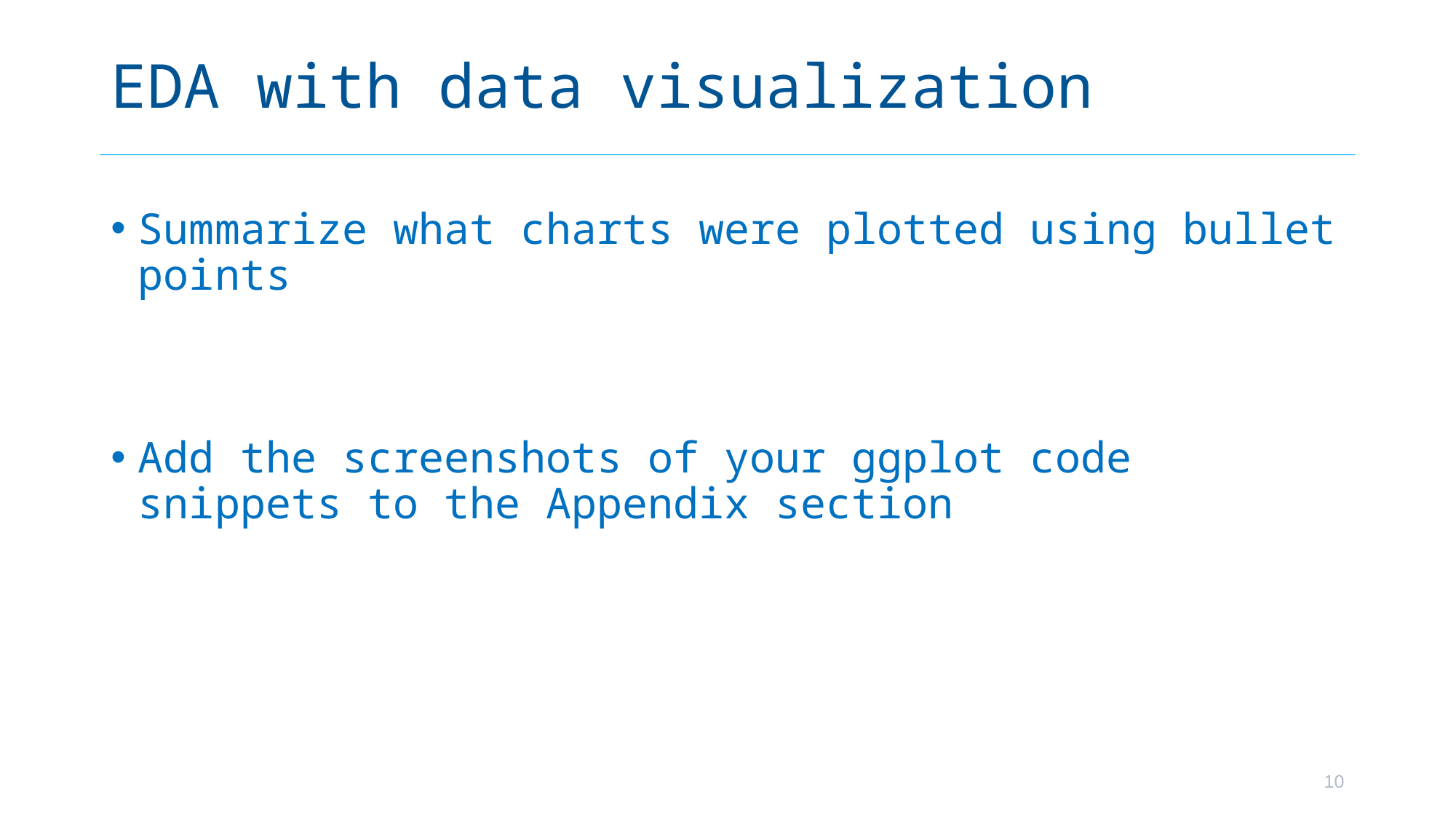

# EDA with data visualization
Summarize what charts were plotted using bullet points

Add the screenshots of your ggplot code snippets to the Appendix section

10